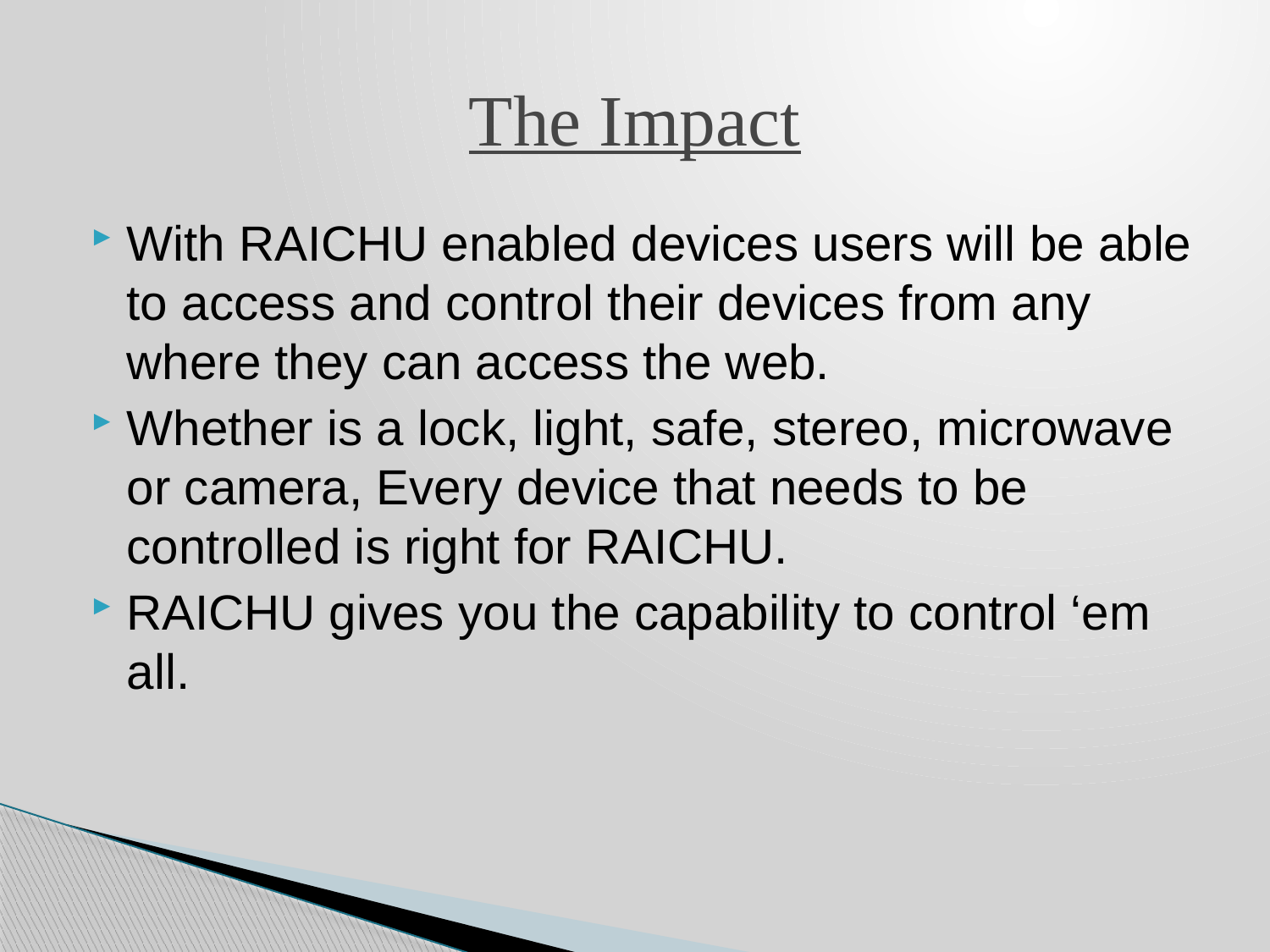

# The Impact
With RAICHU enabled devices users will be able to access and control their devices from any where they can access the web.
Whether is a lock, light, safe, stereo, microwave or camera, Every device that needs to be controlled is right for RAICHU.
RAICHU gives you the capability to control ‘em all.